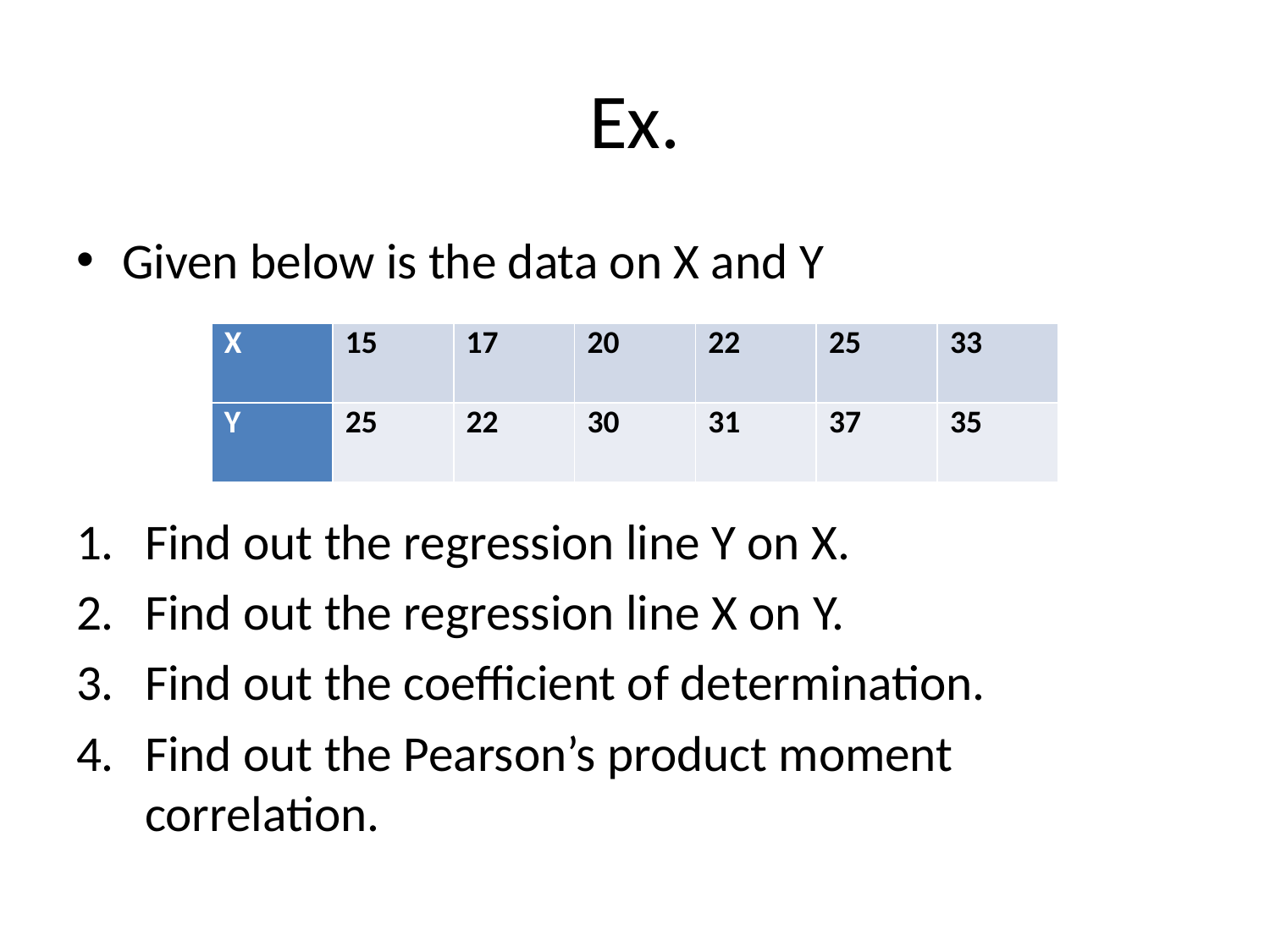

# Ex.
Given below is the data on X and Y

Find out the regression line Y on X.
Find out the regression line X on Y.
Find out the coefficient of determination.
Find out the Pearson’s product moment correlation.

| X | 15 | 17 | 20 | 22 | 25 | 33 |
| --- | --- | --- | --- | --- | --- | --- |
| Y | 25 | 22 | 30 | 31 | 37 | 35 |